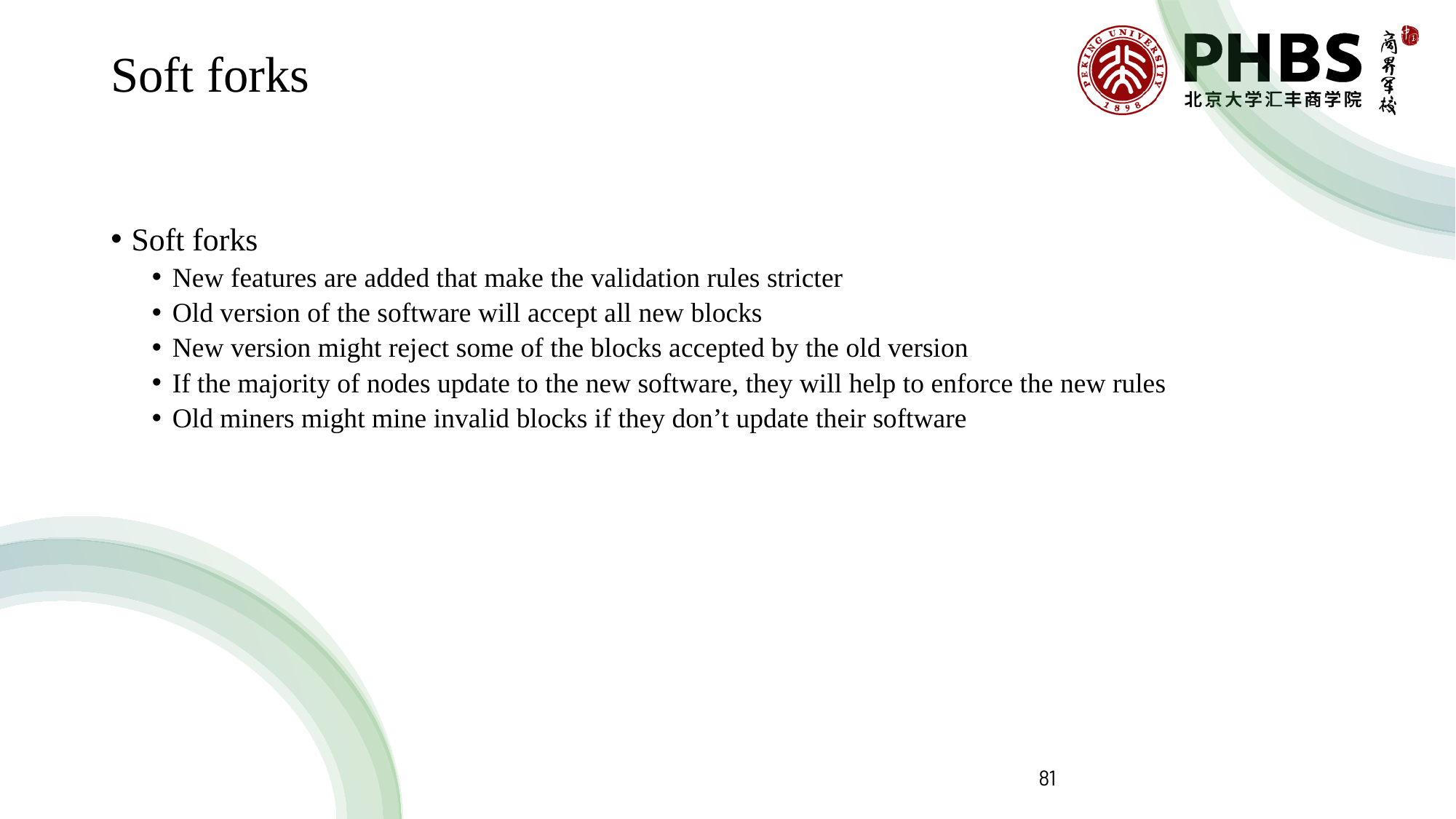

# Soft forks
Soft forks
New features are added that make the validation rules stricter
Old version of the software will accept all new blocks
New version might reject some of the blocks accepted by the old version
If the majority of nodes update to the new software, they will help to enforce the new rules
Old miners might mine invalid blocks if they don’t update their software

81